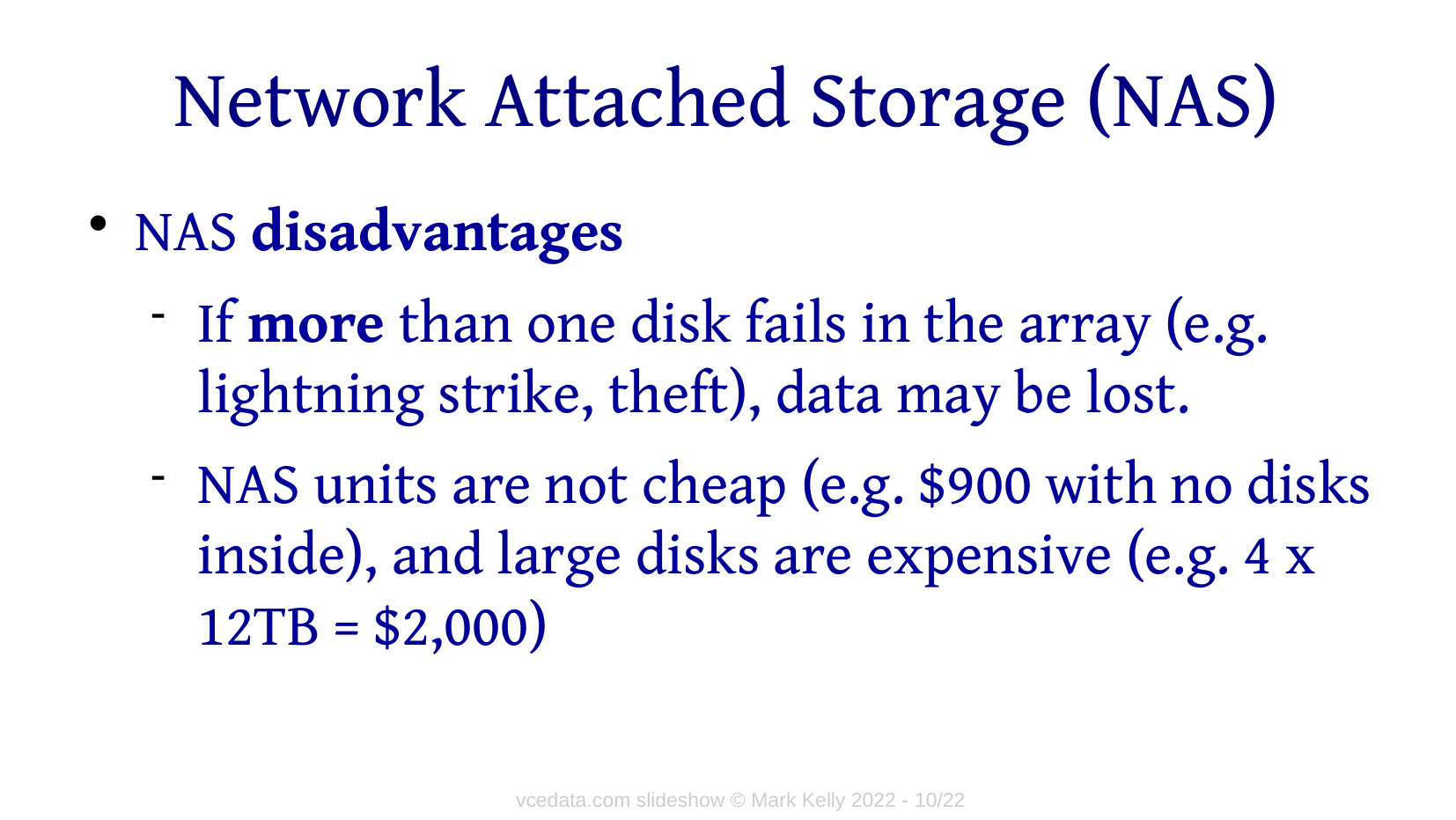

# Network Attached Storage (NAS)
NAS disadvantages
If more than one disk fails in the array (e.g. lightning strike, theft), data may be lost.
NAS units are not cheap (e.g. $900 with no disks inside), and large disks are expensive (e.g. 4 x 12TB = $2,000)
vcedata.com slideshow © Mark Kelly 2022 - 10/22